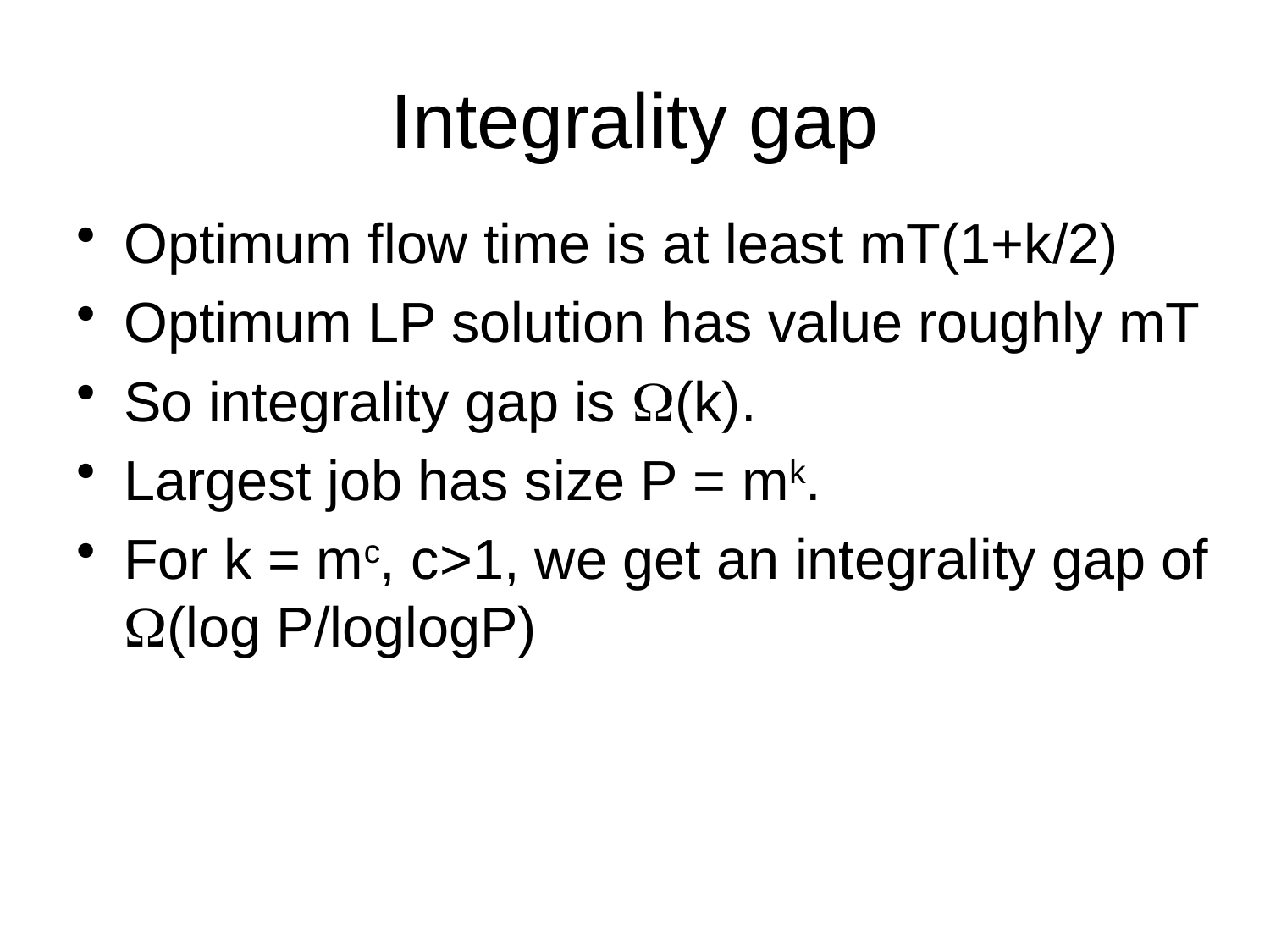

# Integrality gap
Optimum flow time is at least mT(1+k/2)
Optimum LP solution has value roughly mT
So integrality gap is Ω(k).
Largest job has size P = mk.
For k = mc, c>1, we get an integrality gap of Ω(log P/loglogP)